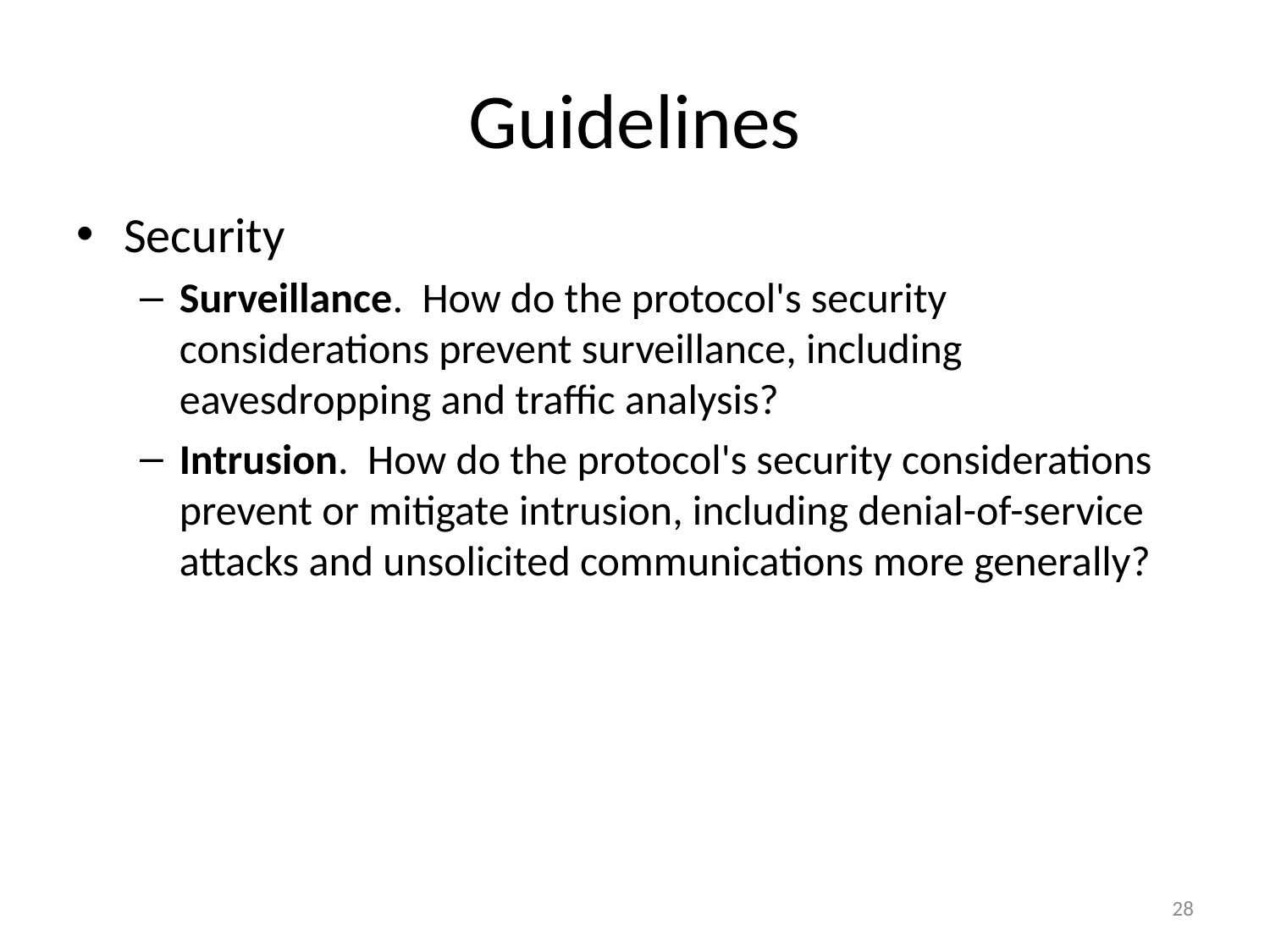

# Guidelines
Security
Surveillance.  How do the protocol's security considerations prevent surveillance, including eavesdropping and traffic analysis?
Intrusion.  How do the protocol's security considerations prevent or mitigate intrusion, including denial-of-service attacks and unsolicited communications more generally?
28